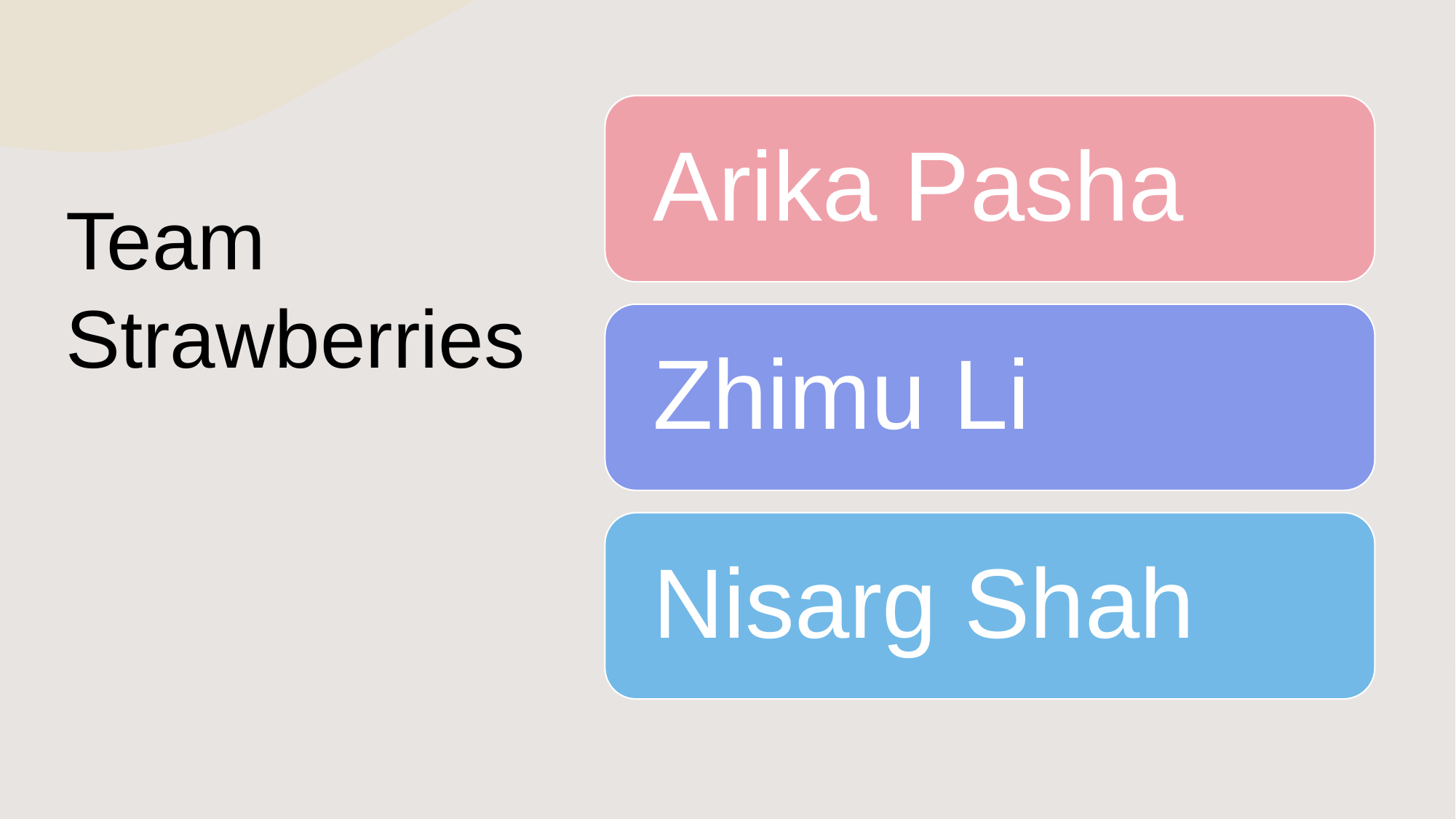

Arika Pasha
Zhimu Li
Nisarg Shah
# Team Strawberries